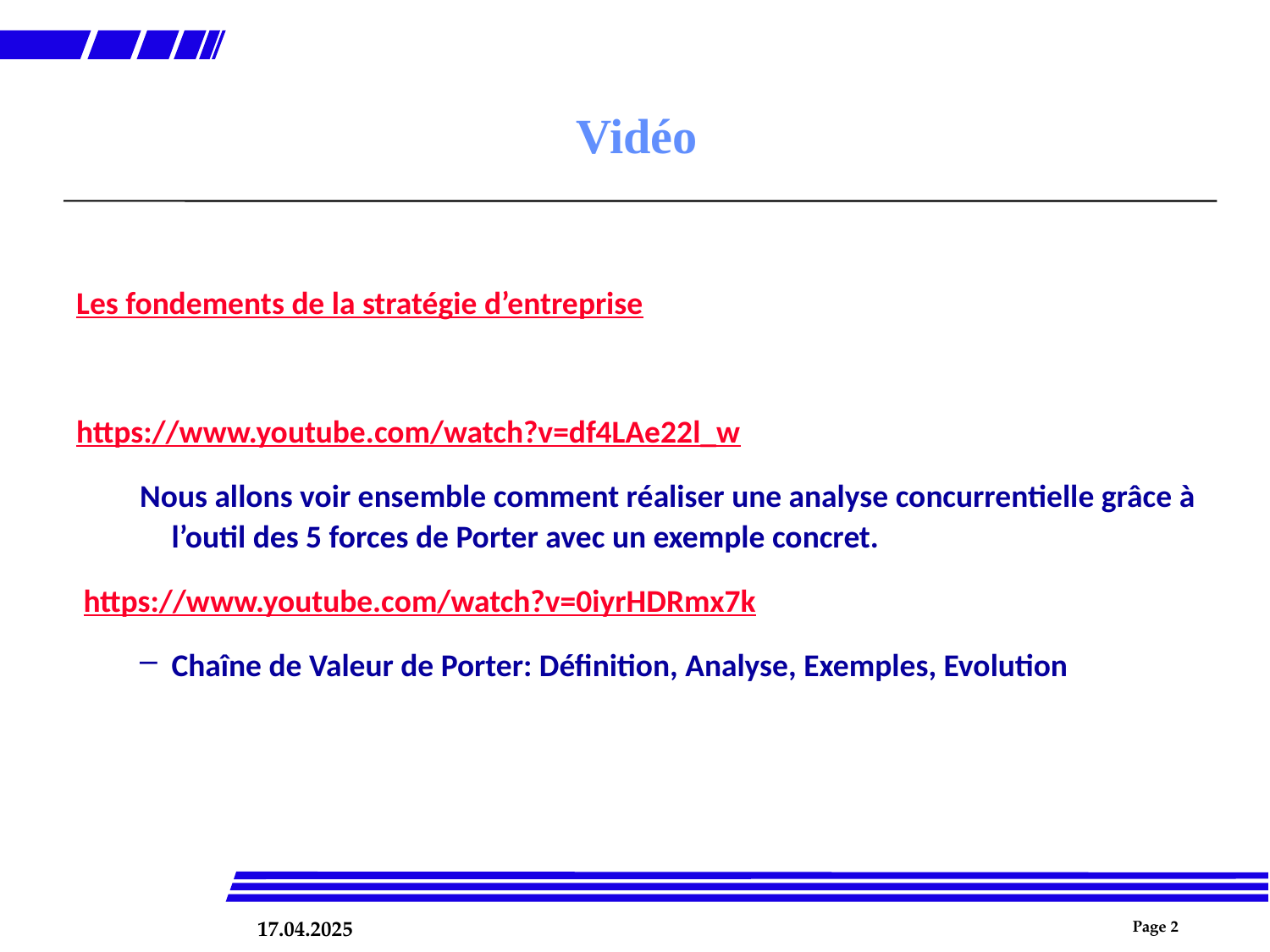

# Vidéo

Les fondements de la stratégie d’entreprise

https://www.youtube.com/watch?v=df4LAe22l_w
Nous allons voir ensemble comment réaliser une analyse concurrentielle grâce à l’outil des 5 forces de Porter avec un exemple concret.
 https://www.youtube.com/watch?v=0iyrHDRmx7k
Chaîne de Valeur de Porter: Définition, Analyse, Exemples, Evolution